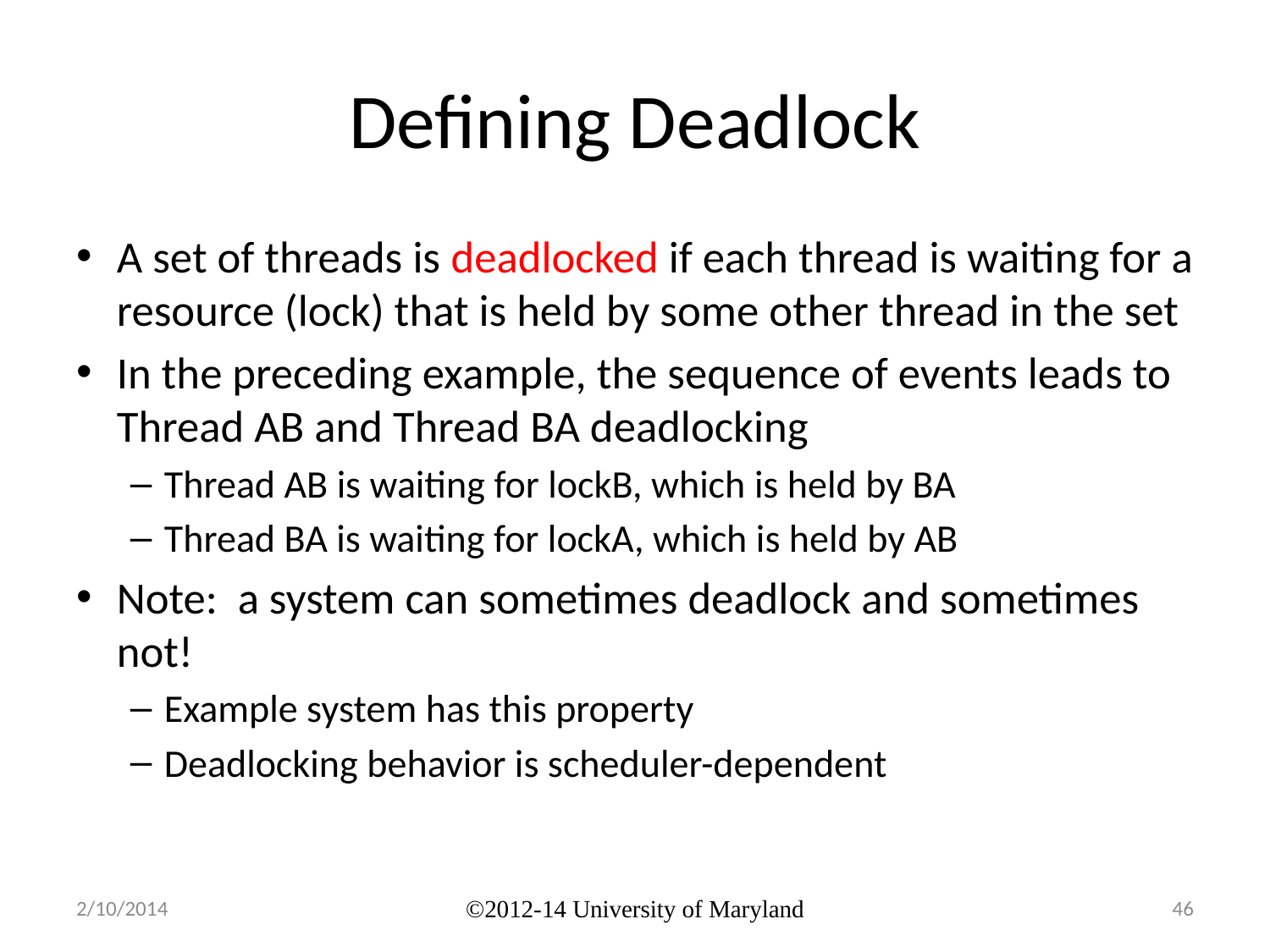

# Defining Deadlock
A set of threads is deadlocked if each thread is waiting for a resource (lock) that is held by some other thread in the set
In the preceding example, the sequence of events leads to Thread AB and Thread BA deadlocking
Thread AB is waiting for lockB, which is held by BA
Thread BA is waiting for lockA, which is held by AB
Note:  a system can sometimes deadlock and sometimes not!
Example system has this property
Deadlocking behavior is scheduler-dependent
2/10/2014
©2012-14 University of Maryland
46